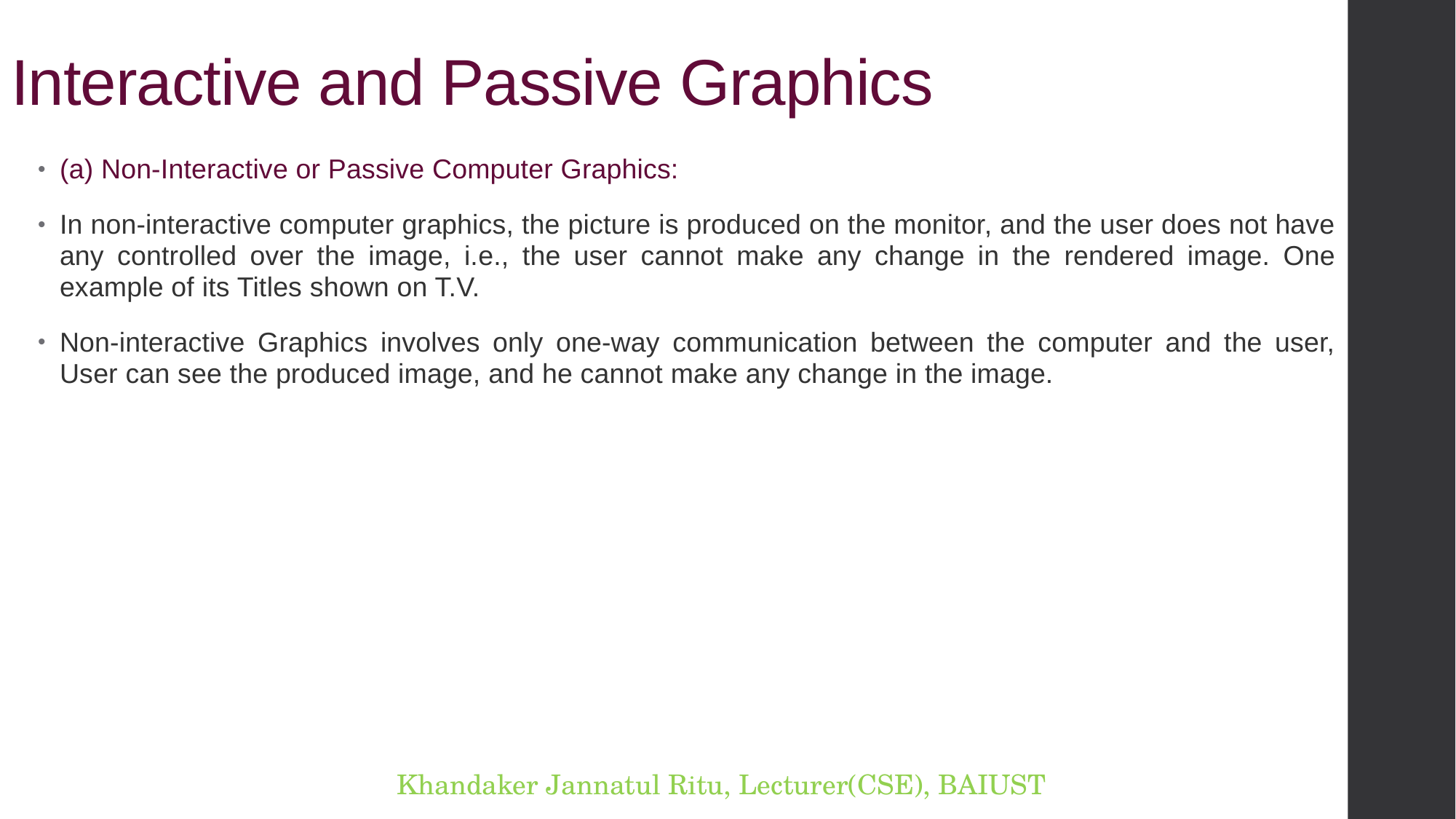

# Interactive and Passive Graphics
(a) Non-Interactive or Passive Computer Graphics:
In non-interactive computer graphics, the picture is produced on the monitor, and the user does not have any controlled over the image, i.e., the user cannot make any change in the rendered image. One example of its Titles shown on T.V.
Non-interactive Graphics involves only one-way communication between the computer and the user, User can see the produced image, and he cannot make any change in the image.
Khandaker Jannatul Ritu, Lecturer(CSE), BAIUST